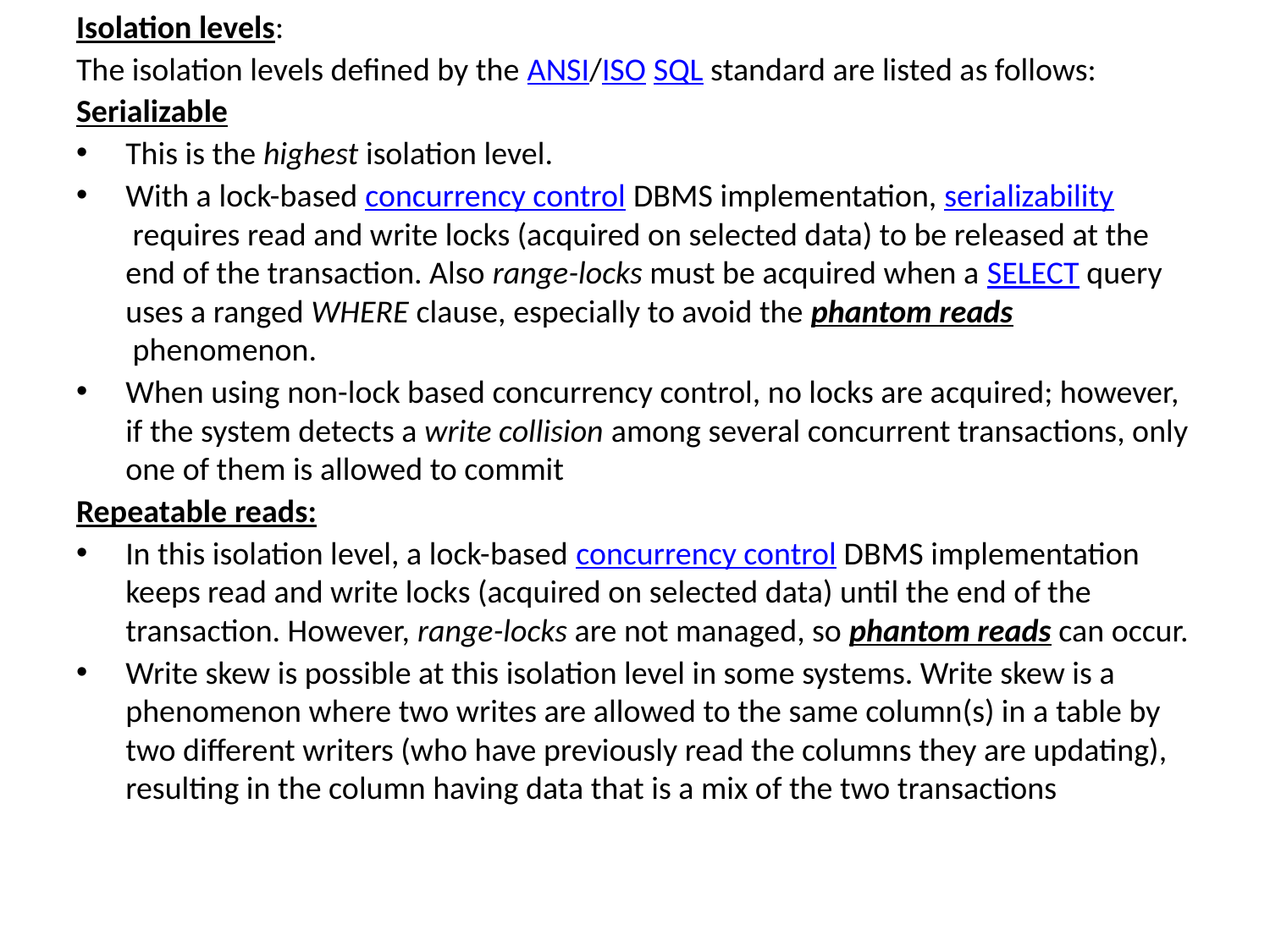

Isolation levels:
The isolation levels defined by the ANSI/ISO SQL standard are listed as follows:
Serializable
This is the highest isolation level.
With a lock-based concurrency control DBMS implementation, serializability requires read and write locks (acquired on selected data) to be released at the end of the transaction. Also range-locks must be acquired when a SELECT query uses a ranged WHERE clause, especially to avoid the phantom reads phenomenon.
When using non-lock based concurrency control, no locks are acquired; however, if the system detects a write collision among several concurrent transactions, only one of them is allowed to commit
Repeatable reads:
In this isolation level, a lock-based concurrency control DBMS implementation keeps read and write locks (acquired on selected data) until the end of the transaction. However, range-locks are not managed, so phantom reads can occur.
Write skew is possible at this isolation level in some systems. Write skew is a phenomenon where two writes are allowed to the same column(s) in a table by two different writers (who have previously read the columns they are updating), resulting in the column having data that is a mix of the two transactions